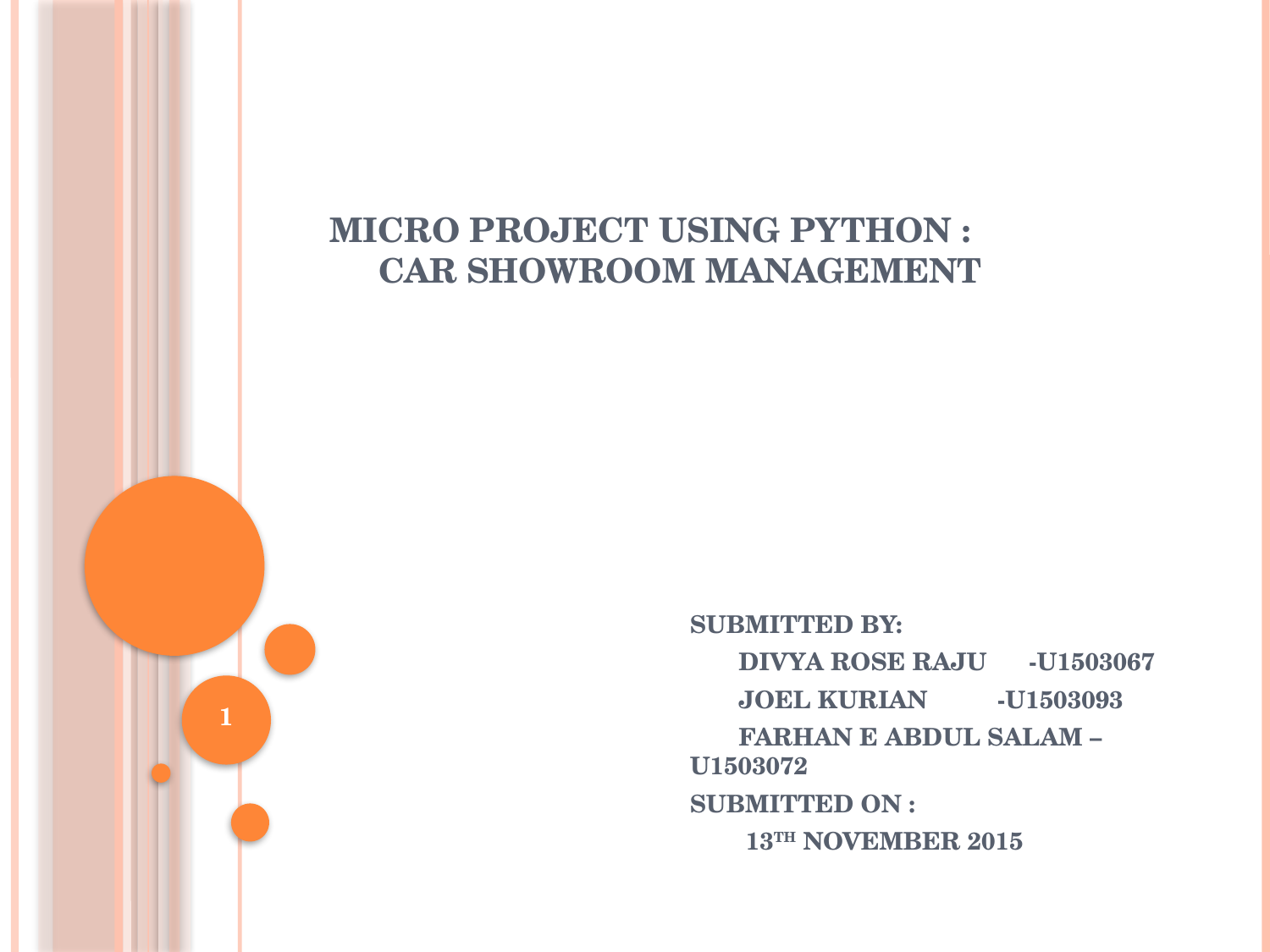

# MICRO PROJECT USING PYTHON : CAR SHOWROOM MANAGEMENT
SUBMITTED BY:
       DIVYA ROSE RAJU      -U1503067
       JOEL KURIAN          -U1503093
       FARHAN E ABDUL SALAM –U1503072
SUBMITTED ON :
        13TH NOVEMBER 2015
1